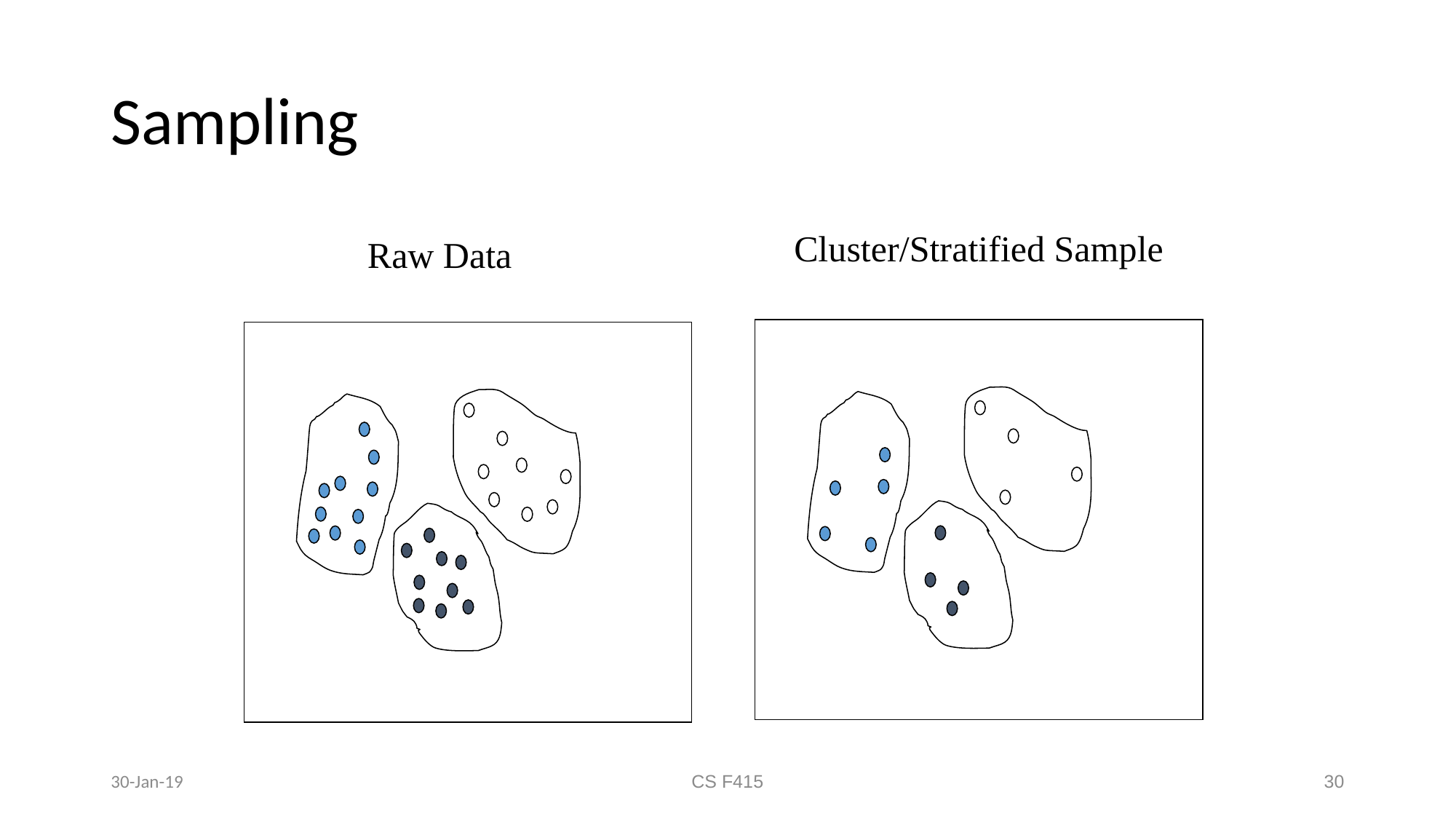

# Sampling
Cluster/Stratified Sample
Raw Data

30-Jan-19
CS F415
30